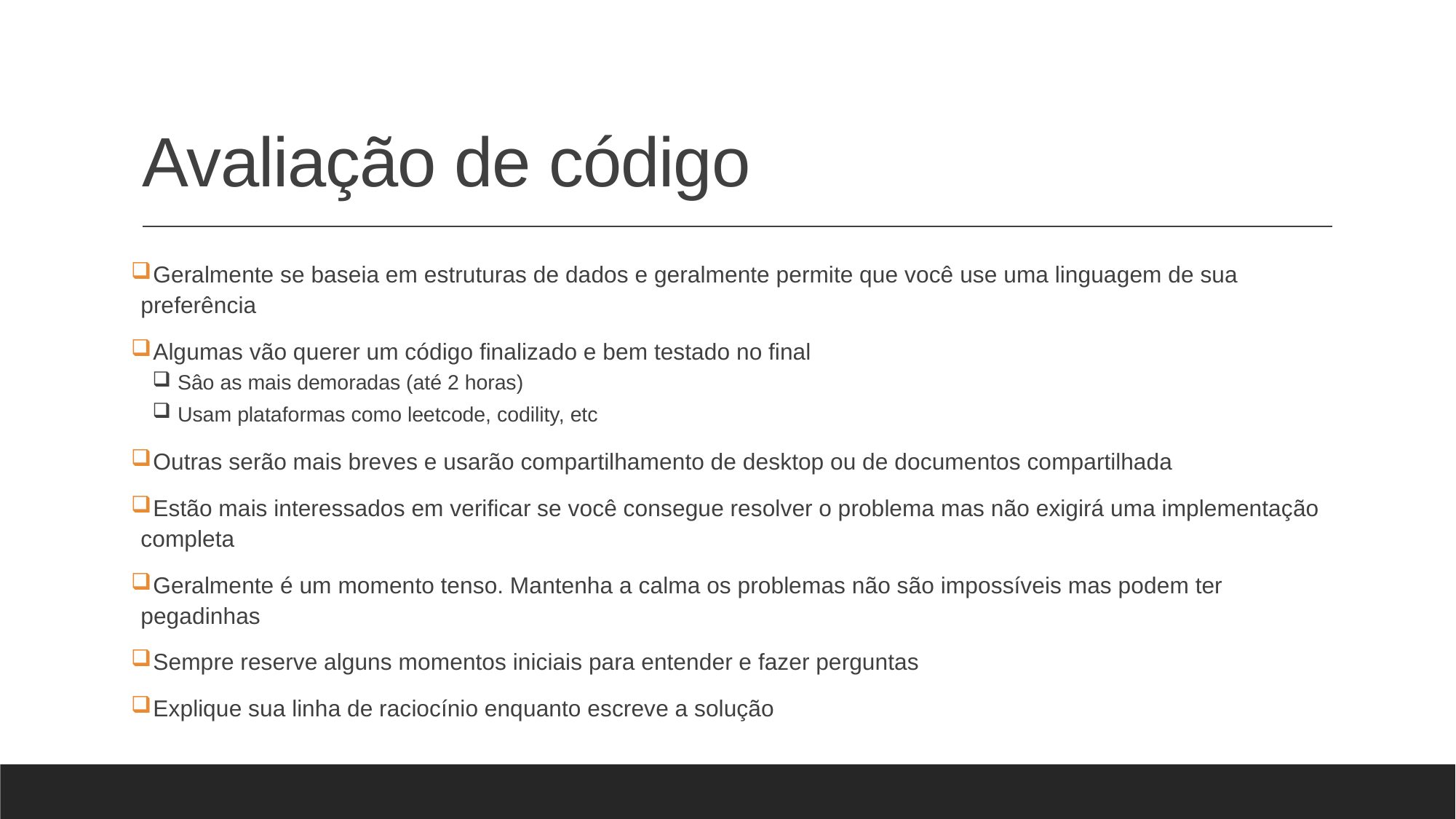

# Avaliação de código
 Geralmente se baseia em estruturas de dados e geralmente permite que você use uma linguagem de sua preferência
 Algumas vão querer um código finalizado e bem testado no final
 Sâo as mais demoradas (até 2 horas)
 Usam plataformas como leetcode, codility, etc
 Outras serão mais breves e usarão compartilhamento de desktop ou de documentos compartilhada
 Estão mais interessados em verificar se você consegue resolver o problema mas não exigirá uma implementação completa
 Geralmente é um momento tenso. Mantenha a calma os problemas não são impossíveis mas podem ter pegadinhas
 Sempre reserve alguns momentos iniciais para entender e fazer perguntas
 Explique sua linha de raciocínio enquanto escreve a solução